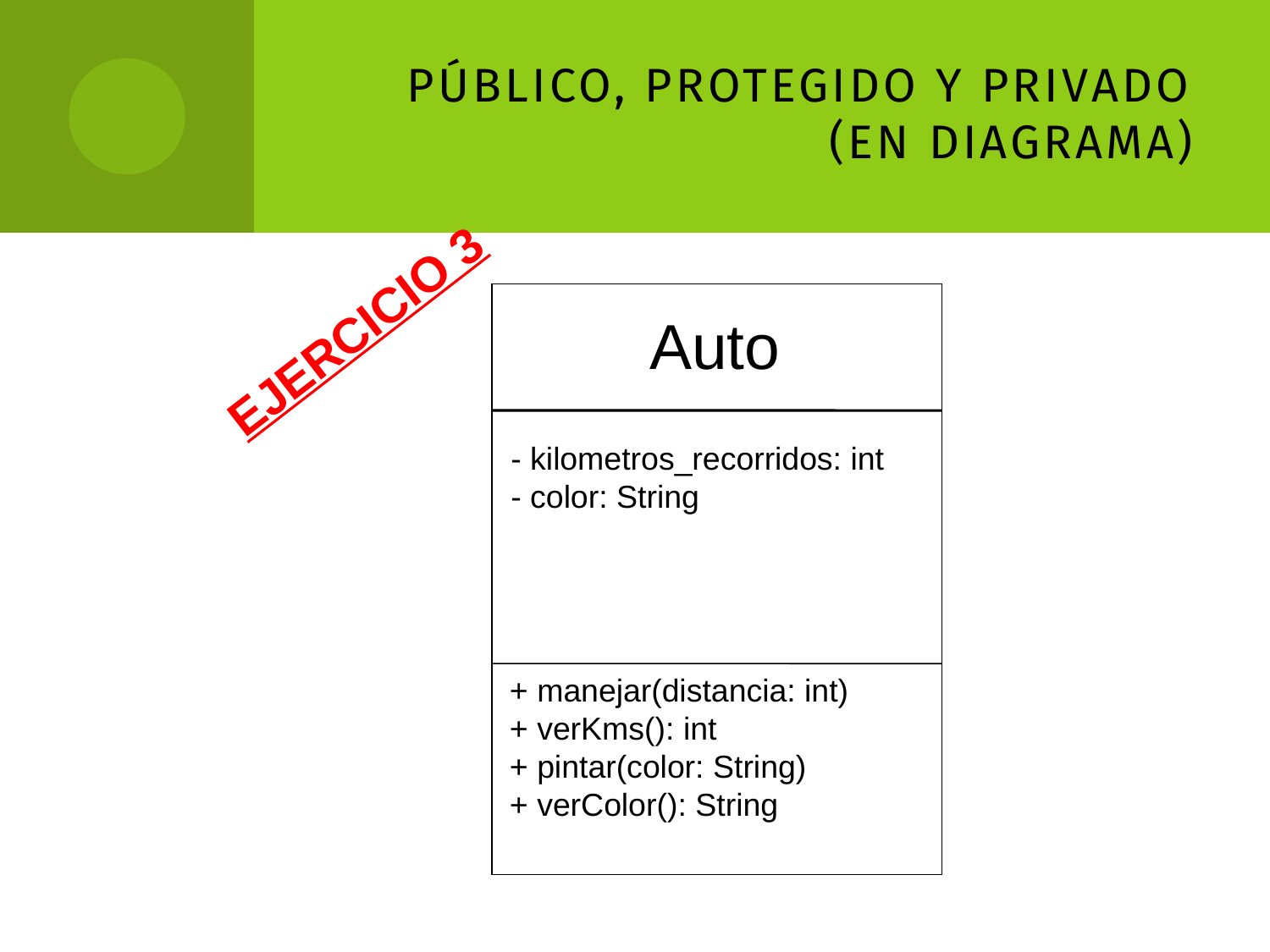

# Público, Protegido y Privado (en diagrama)

EJERCICIO 3
Auto
- kilometros_recorridos: int
- color: String
+ manejar(distancia: int)
+ verKms(): int
+ pintar(color: String)
+ verColor(): String